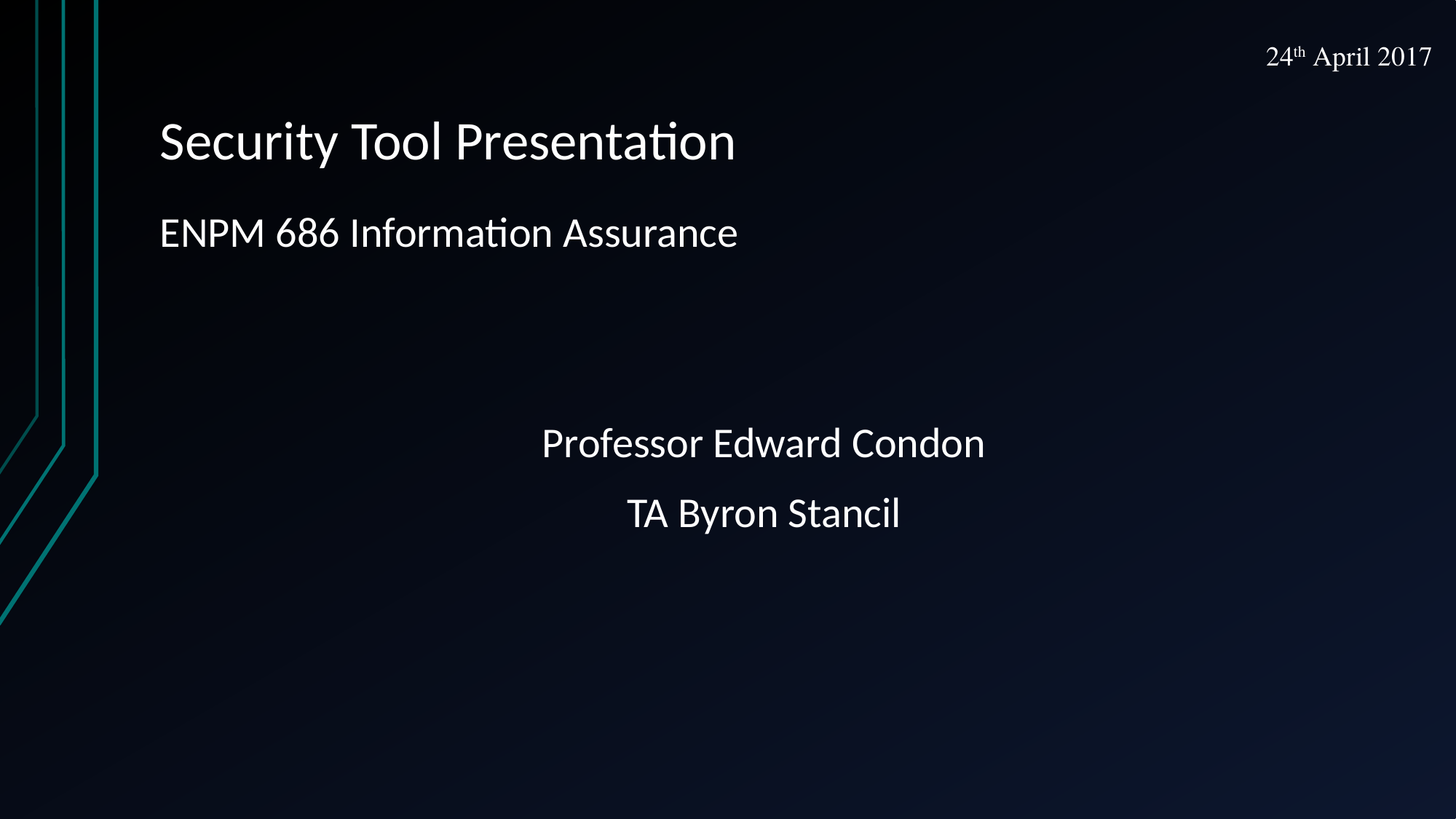

# Security Tool Presentation
24th April 2017
ENPM 686 Information Assurance

Professor Edward Condon
TA Byron Stancil